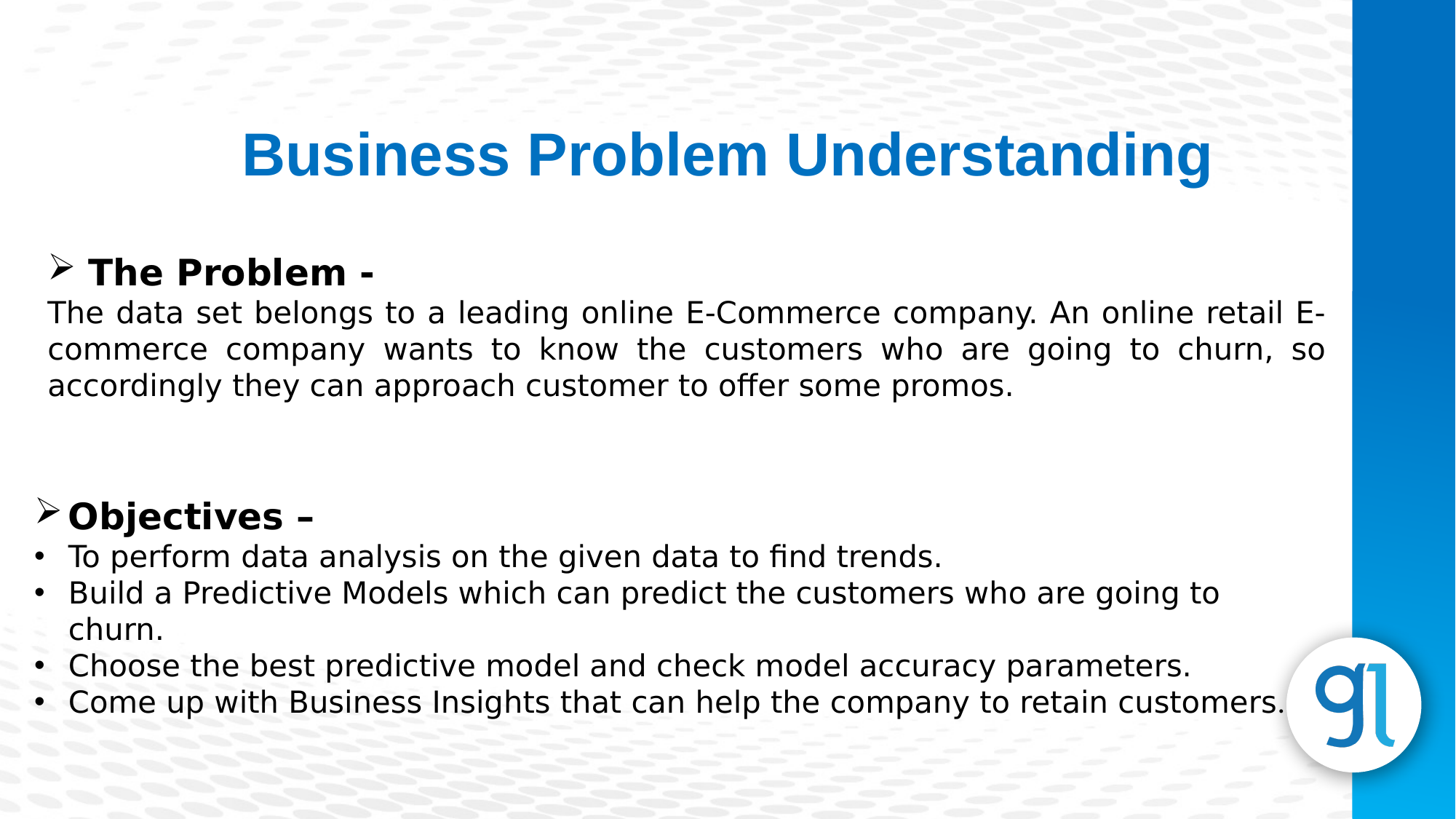

Business Problem Understanding
The Problem -
The data set belongs to a leading online E-Commerce company. An online retail E-commerce company wants to know the customers who are going to churn, so accordingly they can approach customer to offer some promos.
Objectives –
To perform data analysis on the given data to find trends.
Build a Predictive Models which can predict the customers who are going to churn.
Choose the best predictive model and check model accuracy parameters.
Come up with Business Insights that can help the company to retain customers.